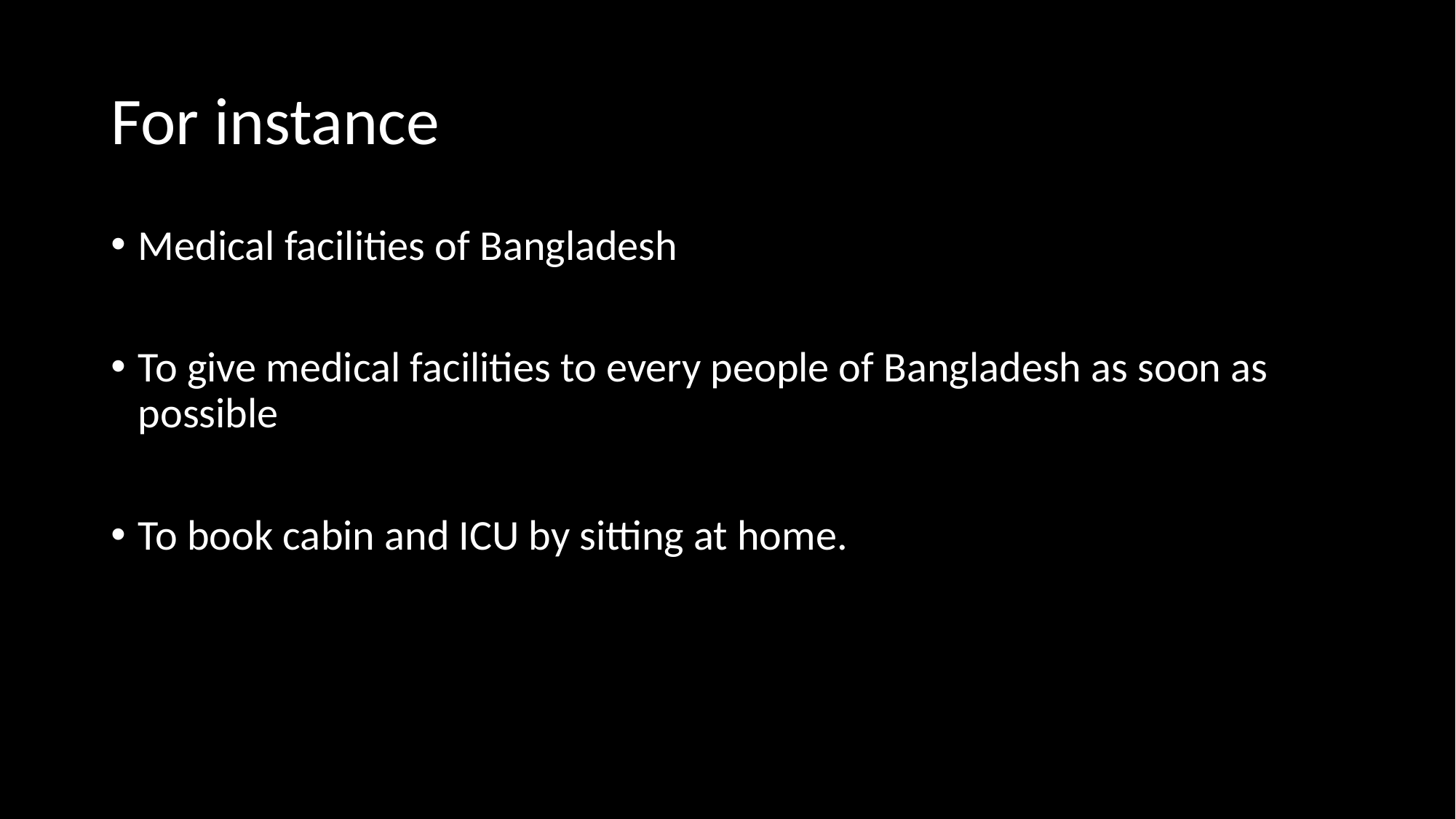

# For instance
Medical facilities of Bangladesh

To give medical facilities to every people of Bangladesh as soon as possible

To book cabin and ICU by sitting at home.